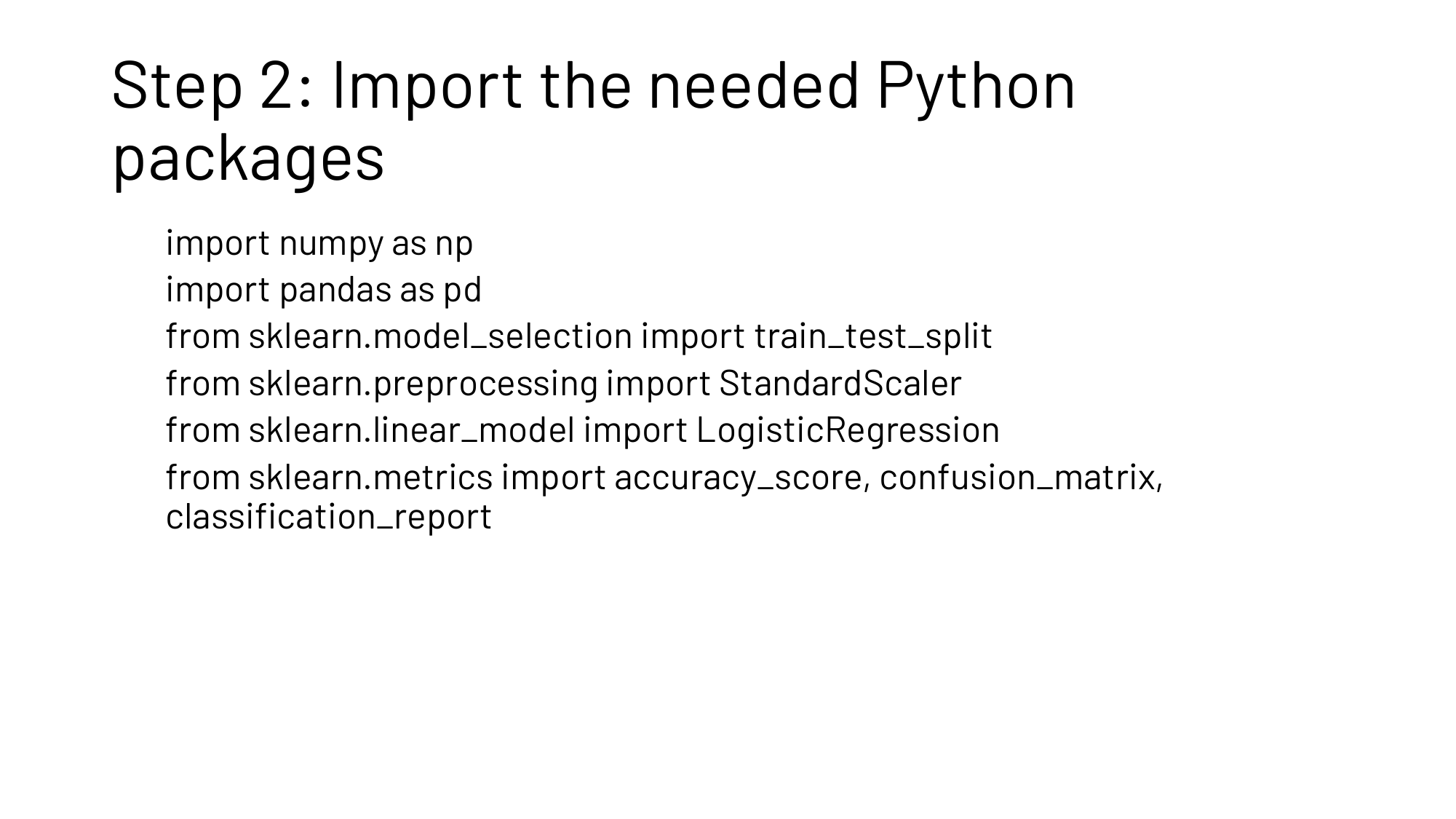

# Step 2: Import the needed Python packages
import numpy as np
import pandas as pd
from sklearn.model_selection import train_test_split
from sklearn.preprocessing import StandardScaler
from sklearn.linear_model import LogisticRegression
from sklearn.metrics import accuracy_score, confusion_matrix, classification_report